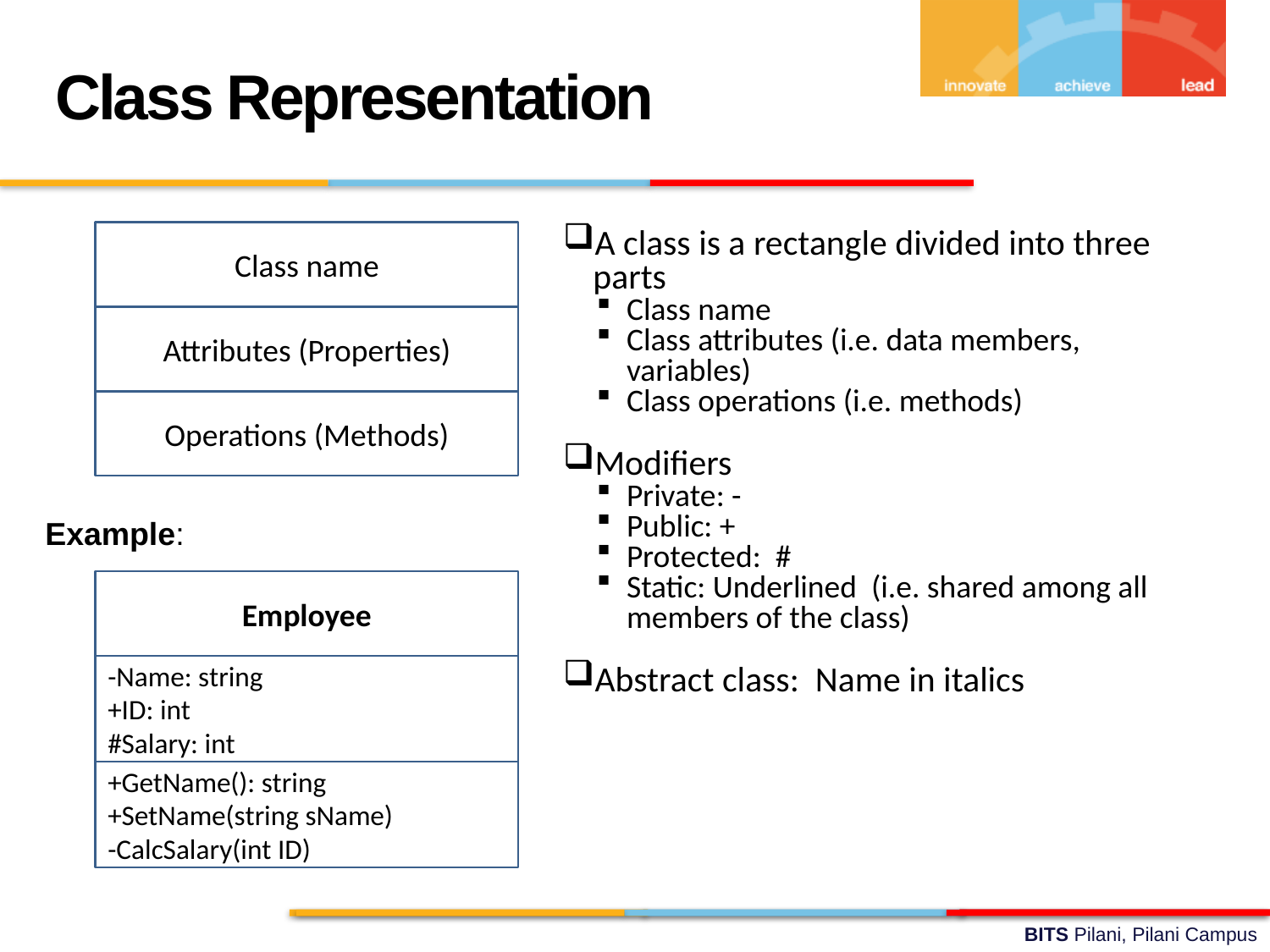

Class Representation
Class name
A class is a rectangle divided into three parts
Class name
Class attributes (i.e. data members, variables)
Class operations (i.e. methods)

Modifiers
Private: -
Public: +
Protected:  #
Static: Underlined  (i.e. shared among all members of the class)

Abstract class:  Name in italics

Attributes (Properties)
Operations (Methods)
Example:
Employee
-Name: string
+ID: int
#Salary: int
+GetName(): string
+SetName(string sName)
-CalcSalary(int ID)